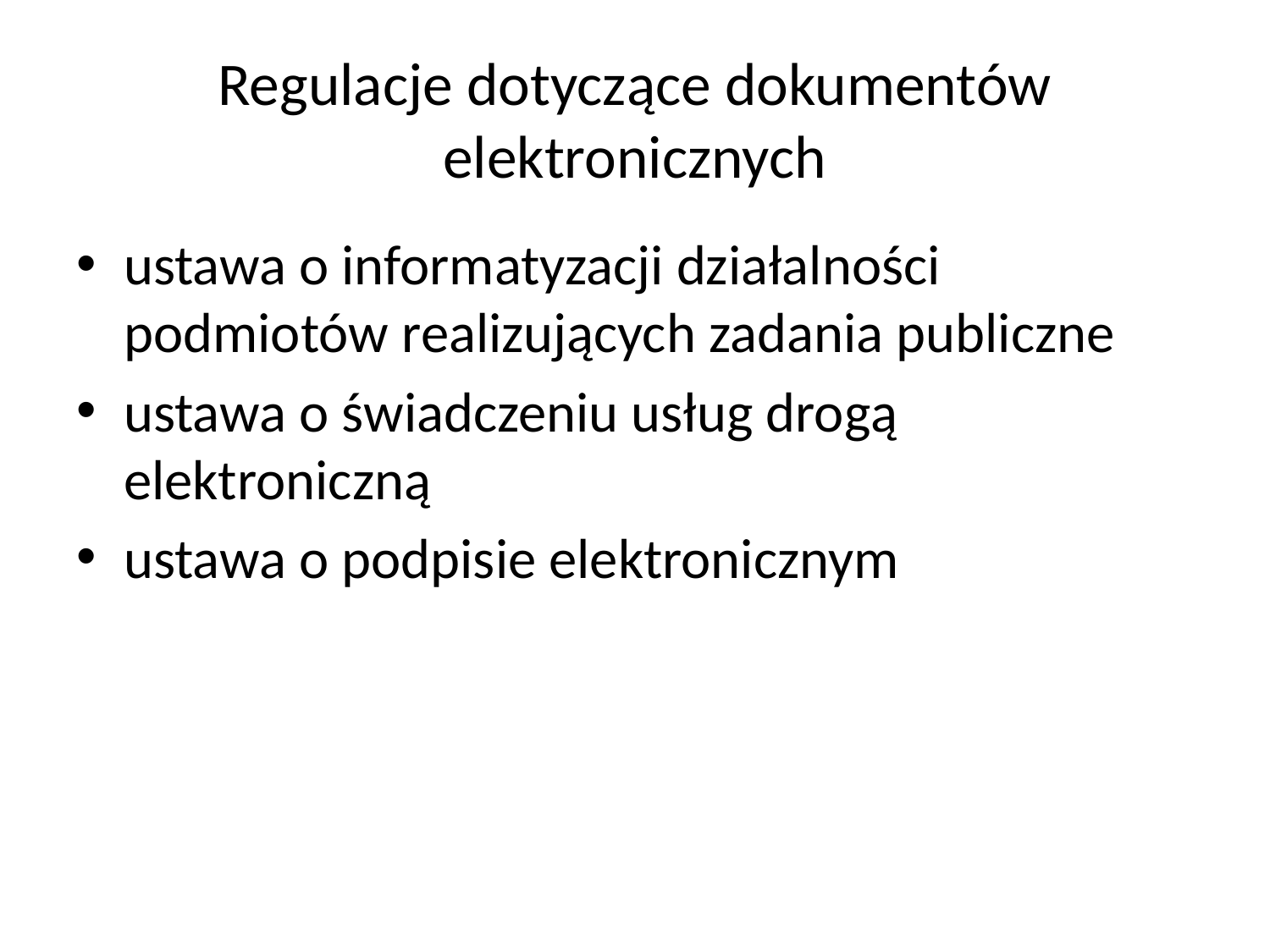

# Regulacje dotyczące dokumentów elektronicznych
ustawa o informatyzacji działalności podmiotów realizujących zadania publiczne
ustawa o świadczeniu usług drogą elektroniczną
ustawa o podpisie elektronicznym